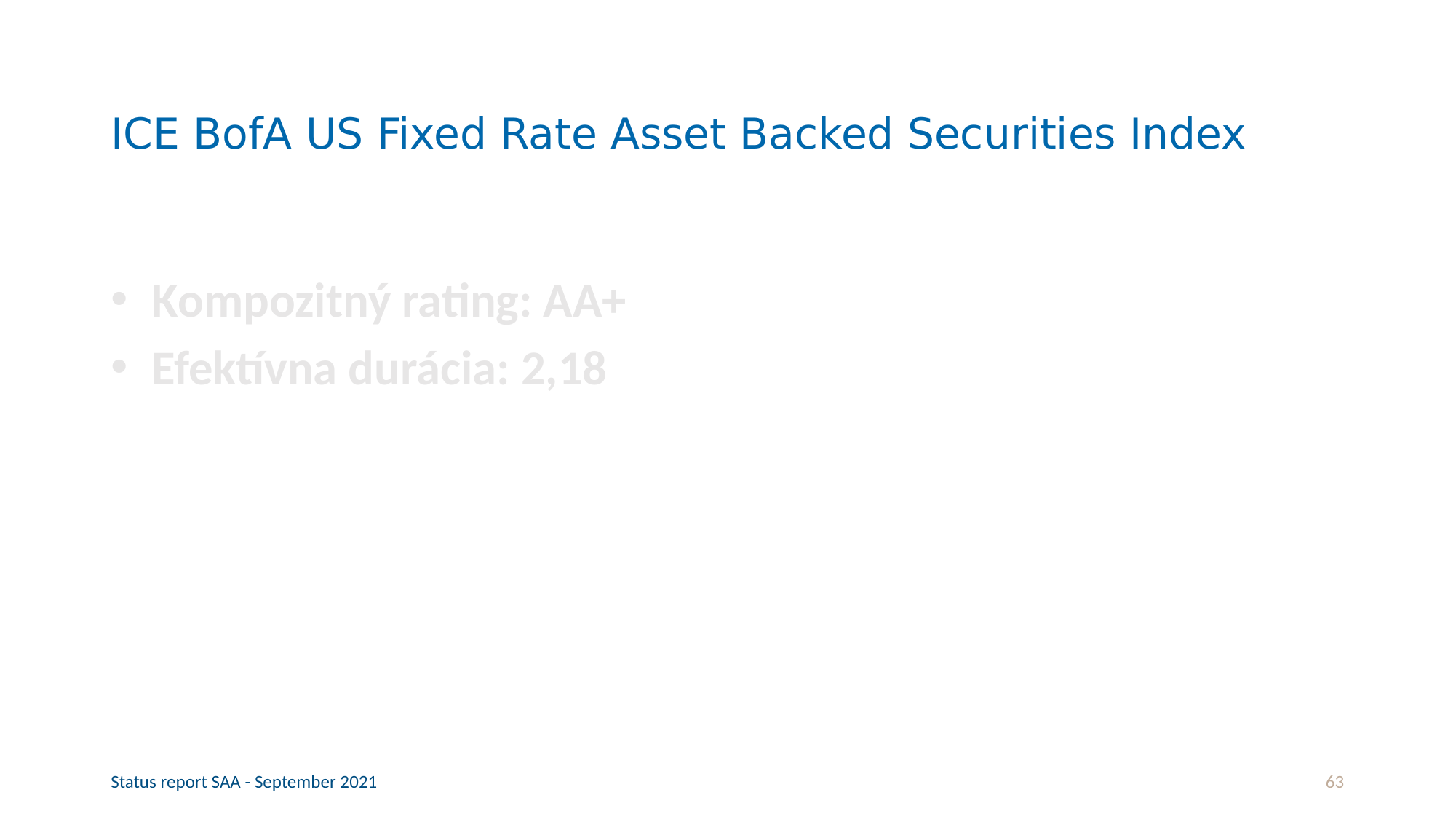

ICE BofA US Fixed Rate Asset Backed Securities Index
Kompozitný rating: AA+
Efektívna durácia: 2,18

Status report SAA - September 2021
63